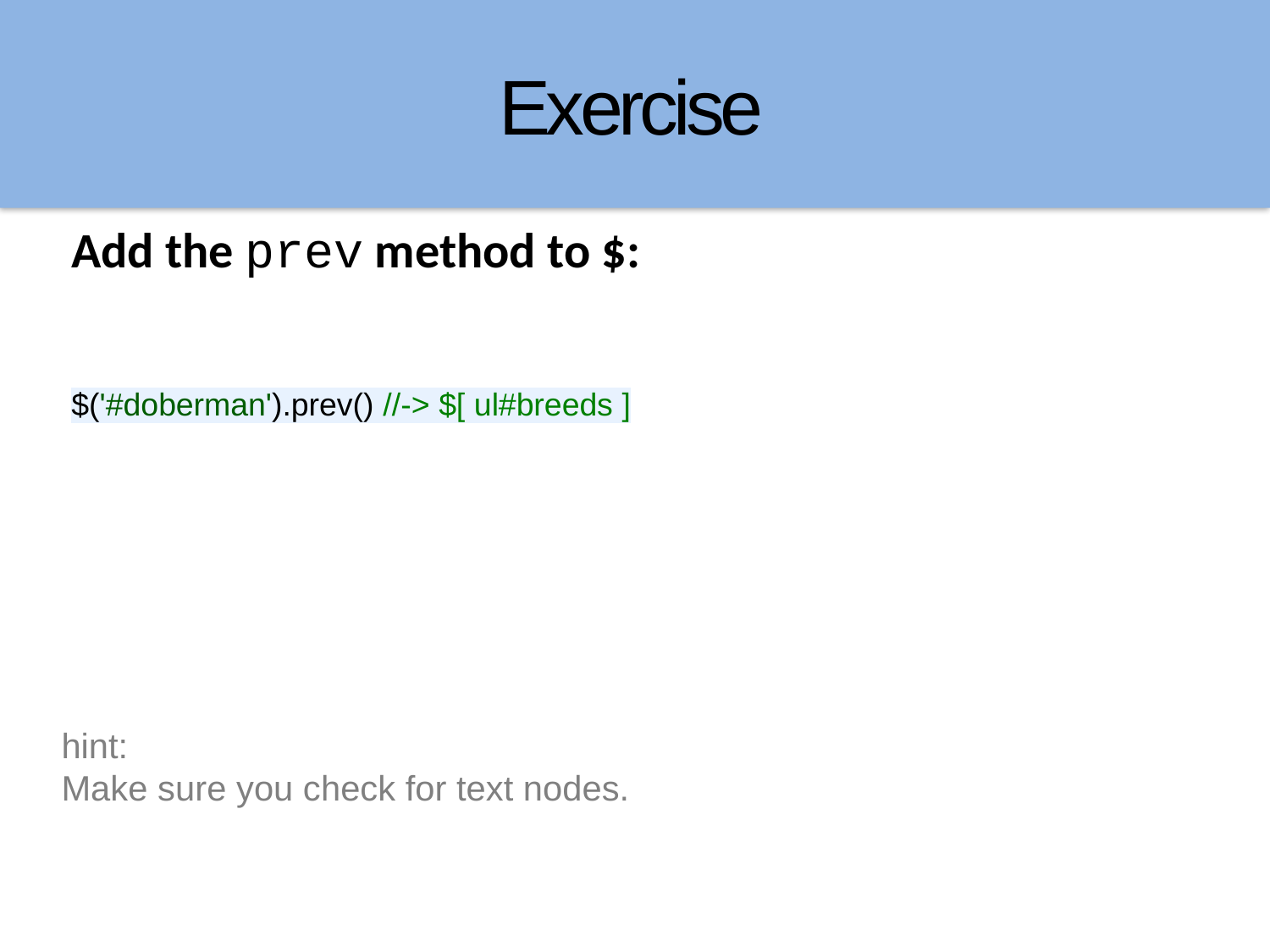

Exercise
Add the prev method to $:
$('#doberman').prev() //-> $[ ul#breeds ]
hint:
Make sure you check for text nodes.